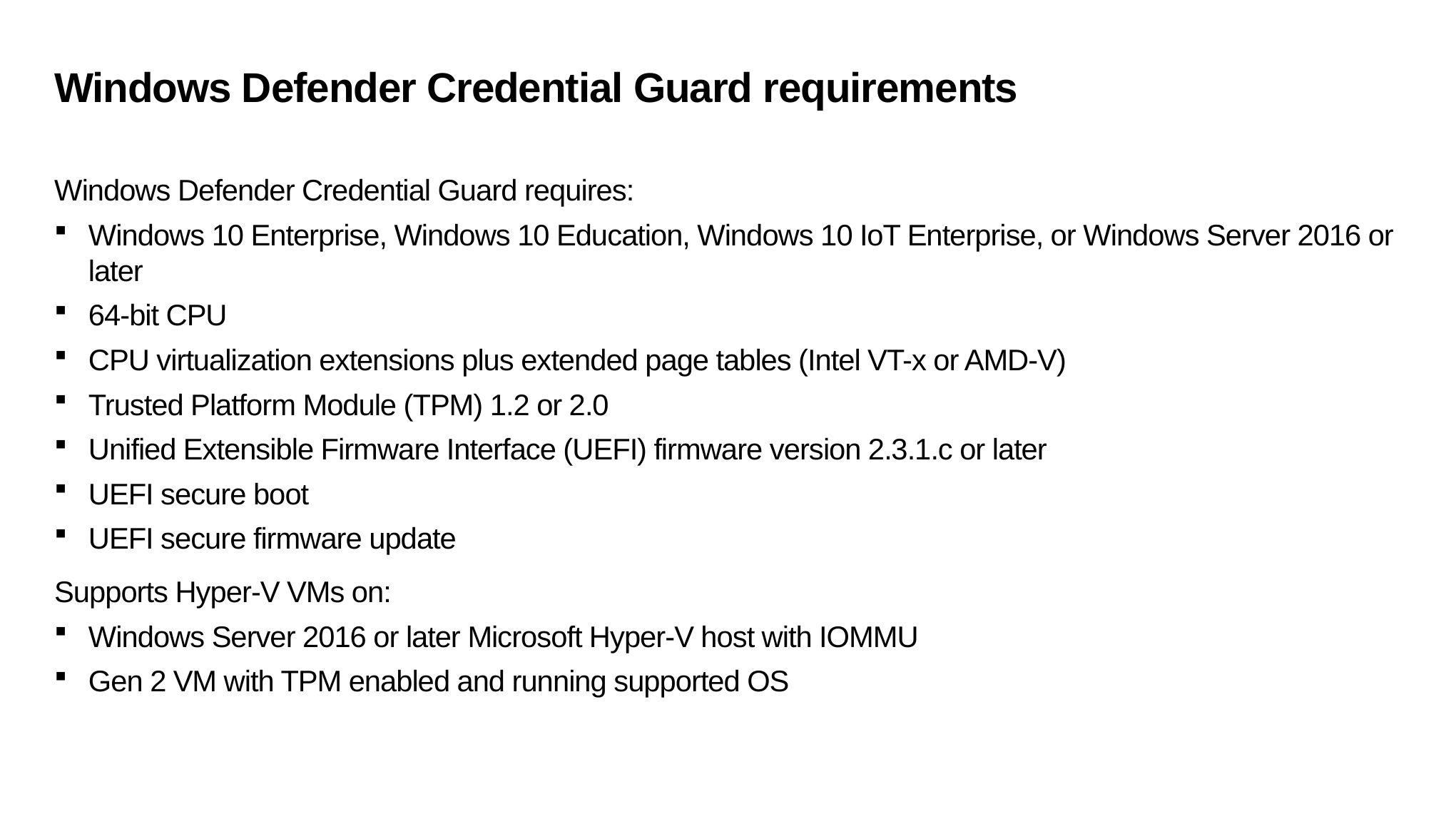

# Windows Defender Credential Guard requirements
Windows Defender Credential Guard requires:
Windows 10 Enterprise, Windows 10 Education, Windows 10 IoT Enterprise, or Windows Server 2016 or later
64-bit CPU
CPU virtualization extensions plus extended page tables (Intel VT-x or AMD-V)
Trusted Platform Module (TPM) 1.2 or 2.0
Unified Extensible Firmware Interface (UEFI) firmware version 2.3.1.c or later
UEFI secure boot
UEFI secure firmware update
Supports Hyper-V VMs on:
Windows Server 2016 or later Microsoft Hyper-V host with IOMMU
Gen 2 VM with TPM enabled and running supported OS